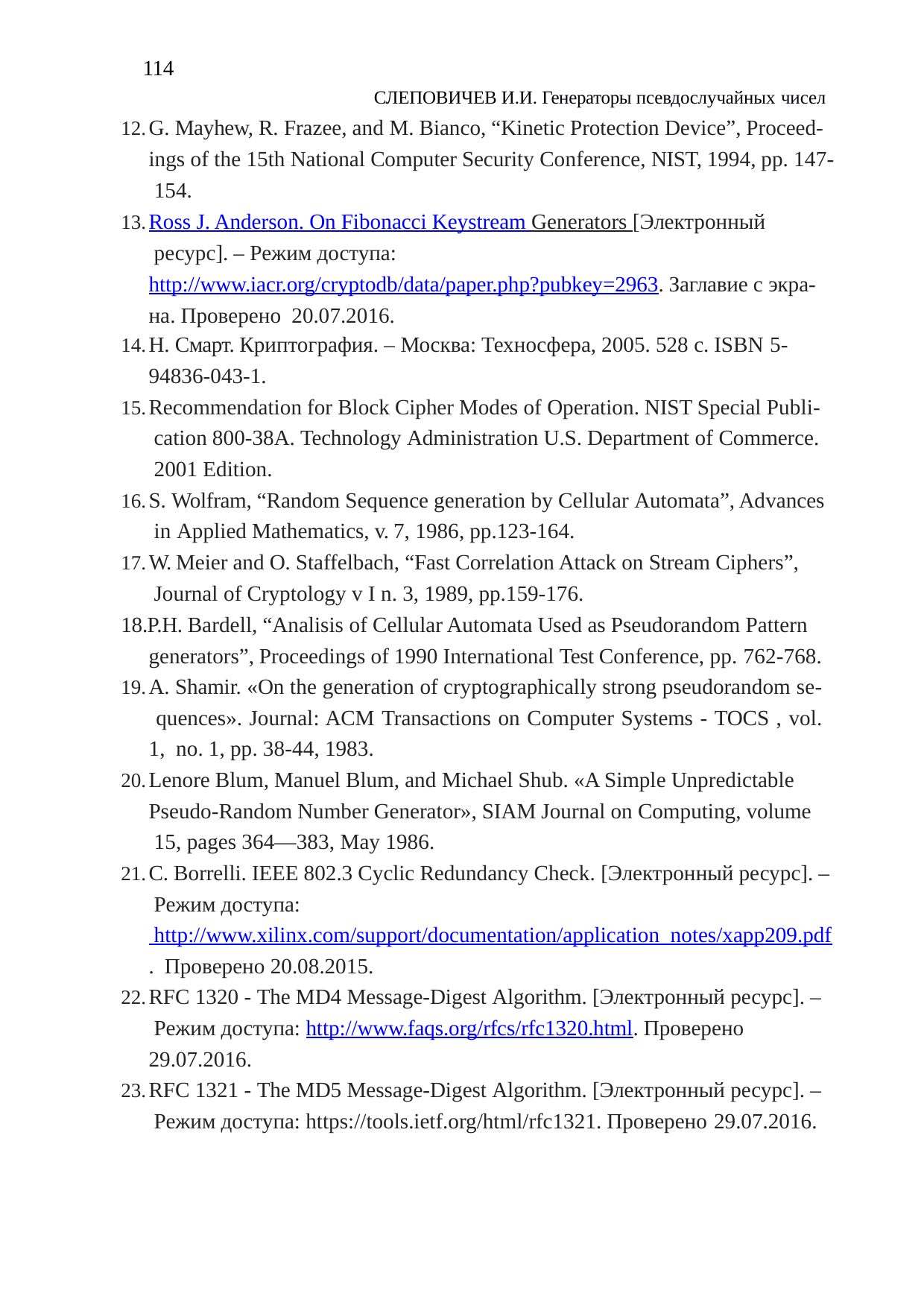

114
СЛЕПОВИЧЕВ И.И. Генераторы псевдослучайных чисел
G. Mayhew, R. Frazee, and M. Bianco, “Kinetic Protection Device”, Proceed-  ings of the 15th National Computer Security Conference, NIST, 1994, pp. 147-  154.
Ross J. Anderson. On Fibonacci Keystream Generators [Электронный  ресурс]. – Режим доступа:
http://www.iacr.org/cryptodb/data/paper.php?pubkey=2963. Заглавие с экра-  на. Проверено 20.07.2016.
Н. Смарт. Криптография. – Москва: Техносфера, 2005. 528 с. ISBN 5-
94836-043-1.
Recommendation for Block Cipher Modes of Operation. NIST Special Publi-  cation 800-38A. Technology Administration U.S. Department of Commerce.  2001 Edition.
S. Wolfram, “Random Sequence generation by Cellular Automata”, Advances  in Applied Mathematics, v. 7, 1986, pp.123-164.
W. Meier and O. Staffelbach, “Fast Correlation Attack on Stream Ciphers”,  Journal of Cryptology v I n. 3, 1989, pp.159-176.
18.P.H. Bardell, “Analisis of Cellular Automata Used as Pseudorandom Pattern  generators”, Proceedings of 1990 International Test Conference, pp. 762-768.
A. Shamir. «On the generation of cryptographically strong pseudorandom se-  quences». Journal: ACM Transactions on Computer Systems - TOCS , vol. 1,  no. 1, pp. 38-44, 1983.
Lenore Blum, Manuel Blum, and Michael Shub. «A Simple Unpredictable  Pseudo-Random Number Generator», SIAM Journal on Computing, volume  15, pages 364—383, May 1986.
C. Borrelli. IEEE 802.3 Cyclic Redundancy Check. [Электронный ресурс]. –  Режим доступа:  http://www.xilinx.com/support/documentation/application_notes/xapp209.pdf.  Проверено 20.08.2015.
RFC 1320 - The MD4 Message-Digest Algorithm. [Электронный ресурс]. –  Режим доступа: http://www.faqs.org/rfcs/rfc1320.html. Проверено  29.07.2016.
RFC 1321 - The MD5 Message-Digest Algorithm. [Электронный ресурс]. –  Режим доступа: https://tools.ietf.org/html/rfc1321. Проверено 29.07.2016.